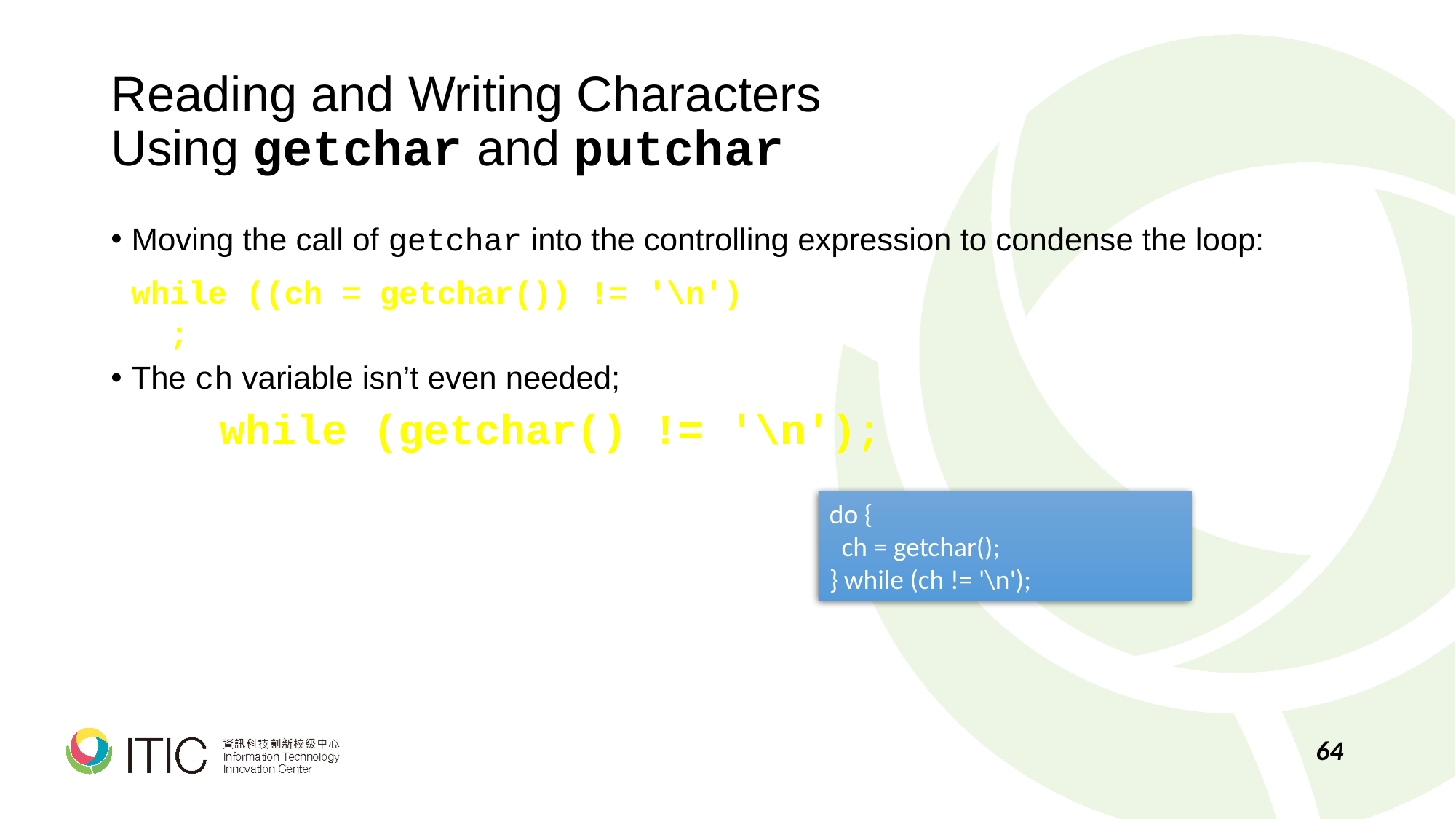

# Reading and Writing Characters Using getchar and putchar
Moving the call of getchar into the controlling expression to condense the loop:
	while ((ch = getchar()) != '\n')
	  ;
The ch variable isn’t even needed;
	while (getchar() != '\n');

do {
  ch = getchar();
} while (ch != '\n');